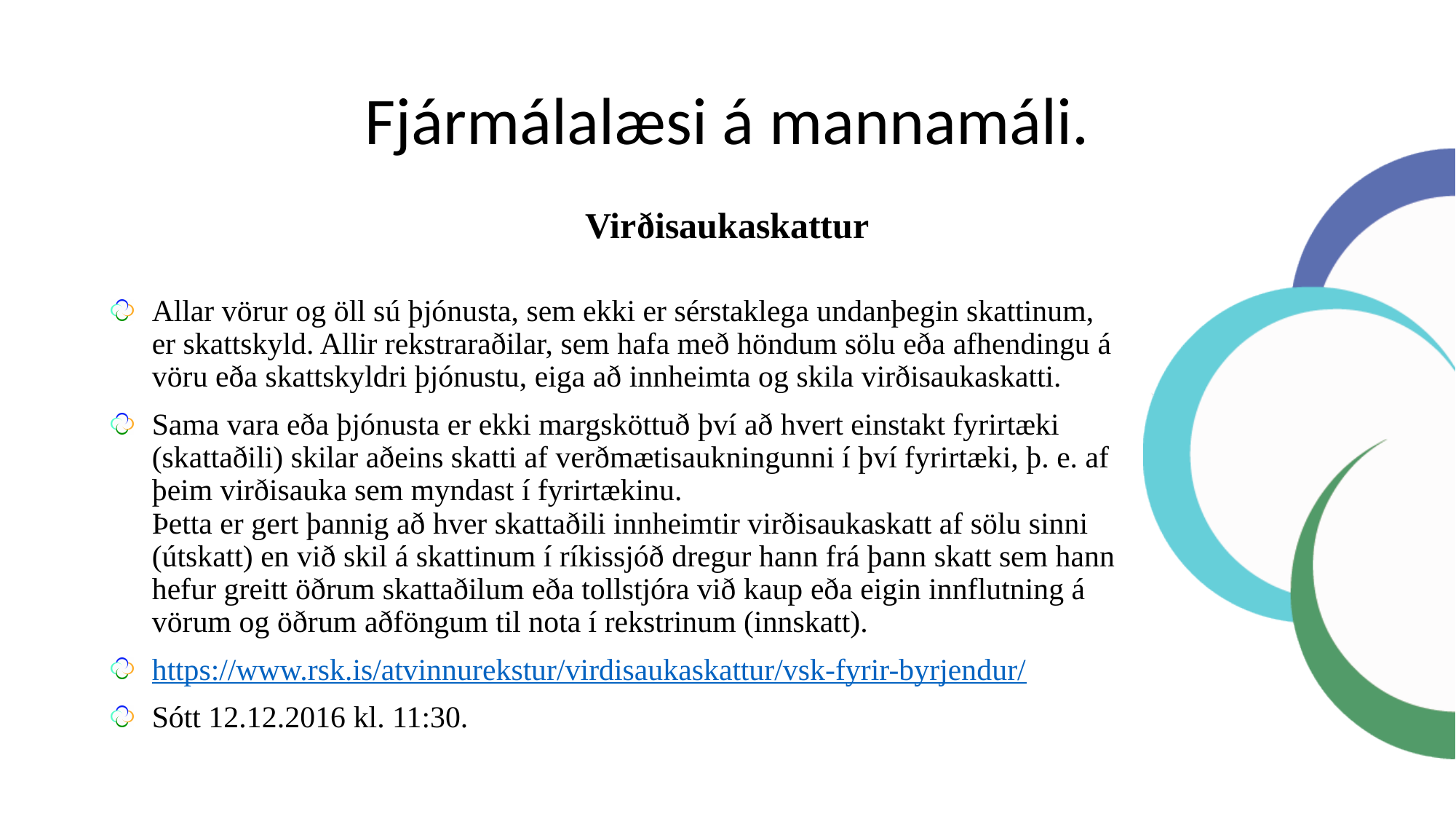

# Fjármálalæsi á mannamáli.
Virðisaukaskattur
Allar vörur og öll sú þjónusta, sem ekki er sérstaklega undanþegin skattinum, er skattskyld. Allir rekstraraðilar, sem hafa með höndum sölu eða afhendingu á vöru eða skattskyldri þjónustu, eiga að innheimta og skila virðisaukaskatti.
Sama vara eða þjónusta er ekki margsköttuð því að hvert einstakt fyrirtæki (skattaðili) skilar aðeins skatti af verðmætisaukningunni í því fyrirtæki, þ. e. af þeim virðisauka sem myndast í fyrirtækinu.
Þetta er gert þannig að hver skattaðili innheimtir virðisaukaskatt af sölu sinni (útskatt) en við skil á skattinum í ríkissjóð dregur hann frá þann skatt sem hann hefur greitt öðrum skattaðilum eða tollstjóra við kaup eða eigin innflutning á vörum og öðrum aðföngum til nota í rekstrinum (innskatt).
https://www.rsk.is/atvinnurekstur/virdisaukaskattur/vsk-fyrir-byrjendur/
Sótt 12.12.2016 kl. 11:30.